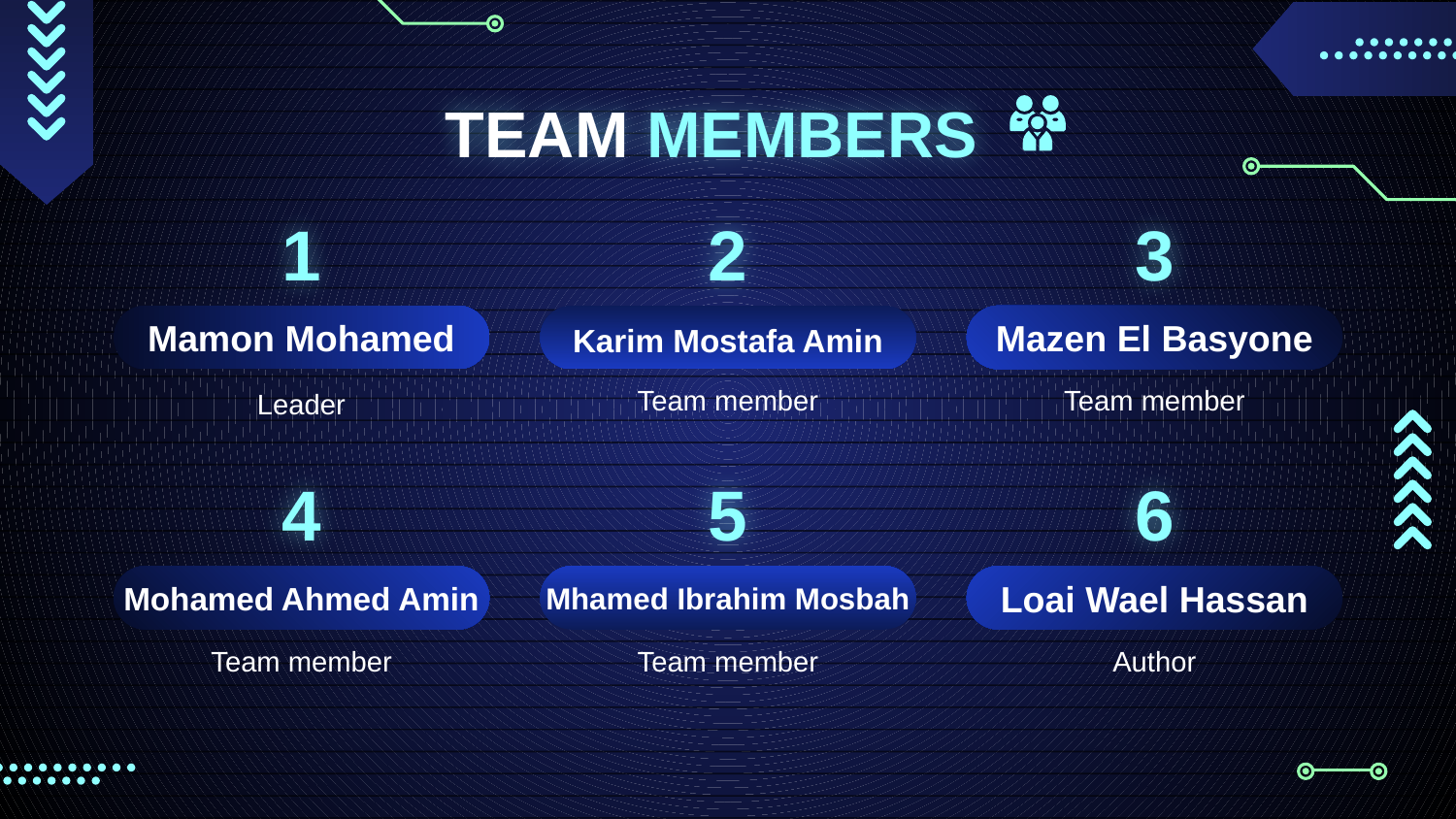

# TEAM MEMBERS

1
2
3
Karim Mostafa Amin

Mamon Mohamed
Mazen El Basyone
Team member
Team member
Leader
4
5
6

Mohamed Ahmed Amin
Mhamed Ibrahim Mosbah
Loai Wael Hassan
Team member
Team member
Author